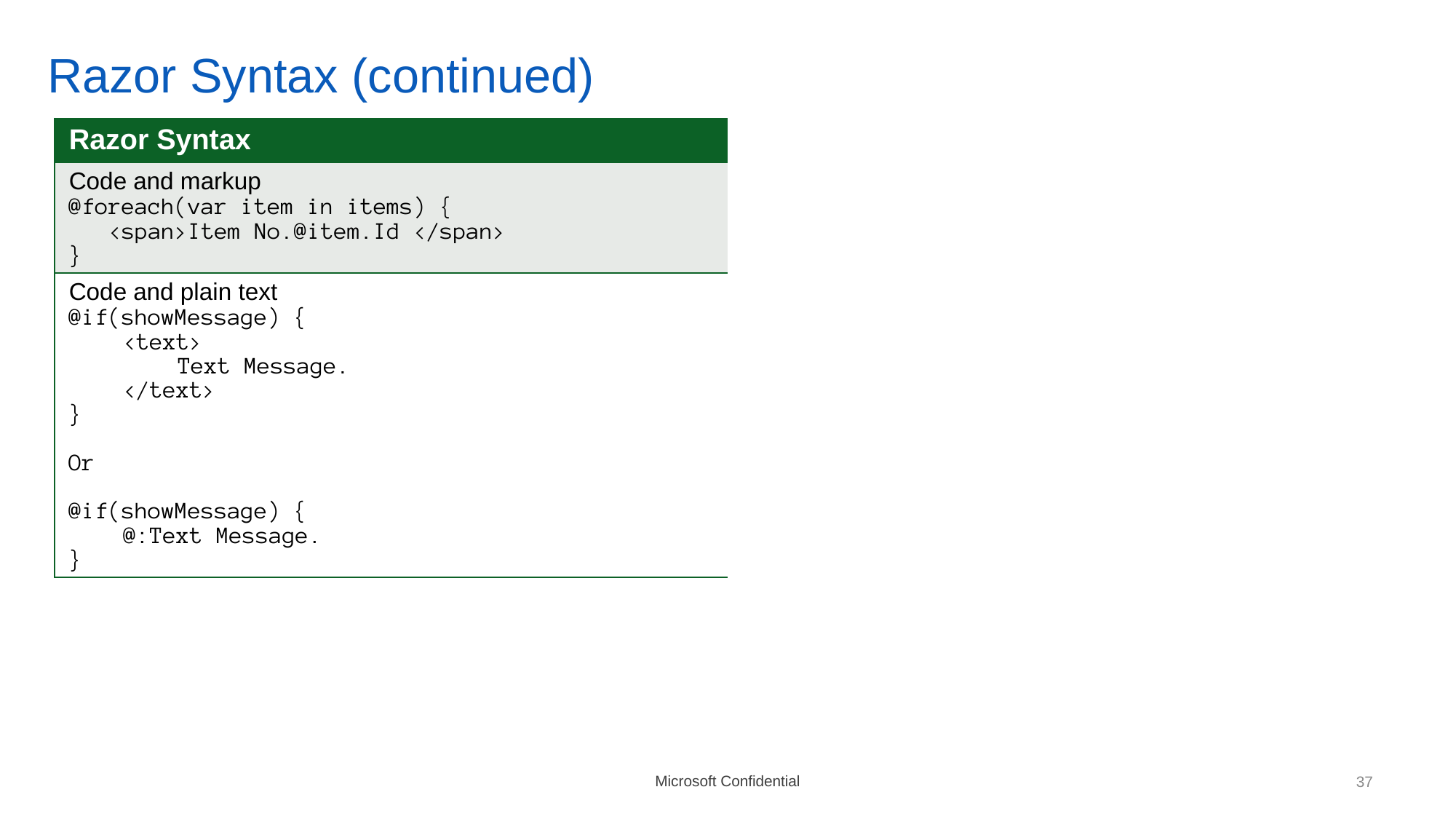

# Razor Syntax (continued)
| Razor Syntax |
| --- |
| Code and markup @foreach(var item in items) { <span>Item No.@item.Id </span> } |
| Code and plain text @if(showMessage) { <text> Text Message. </text> } Or @if(showMessage) { @:Text Message. } |
37